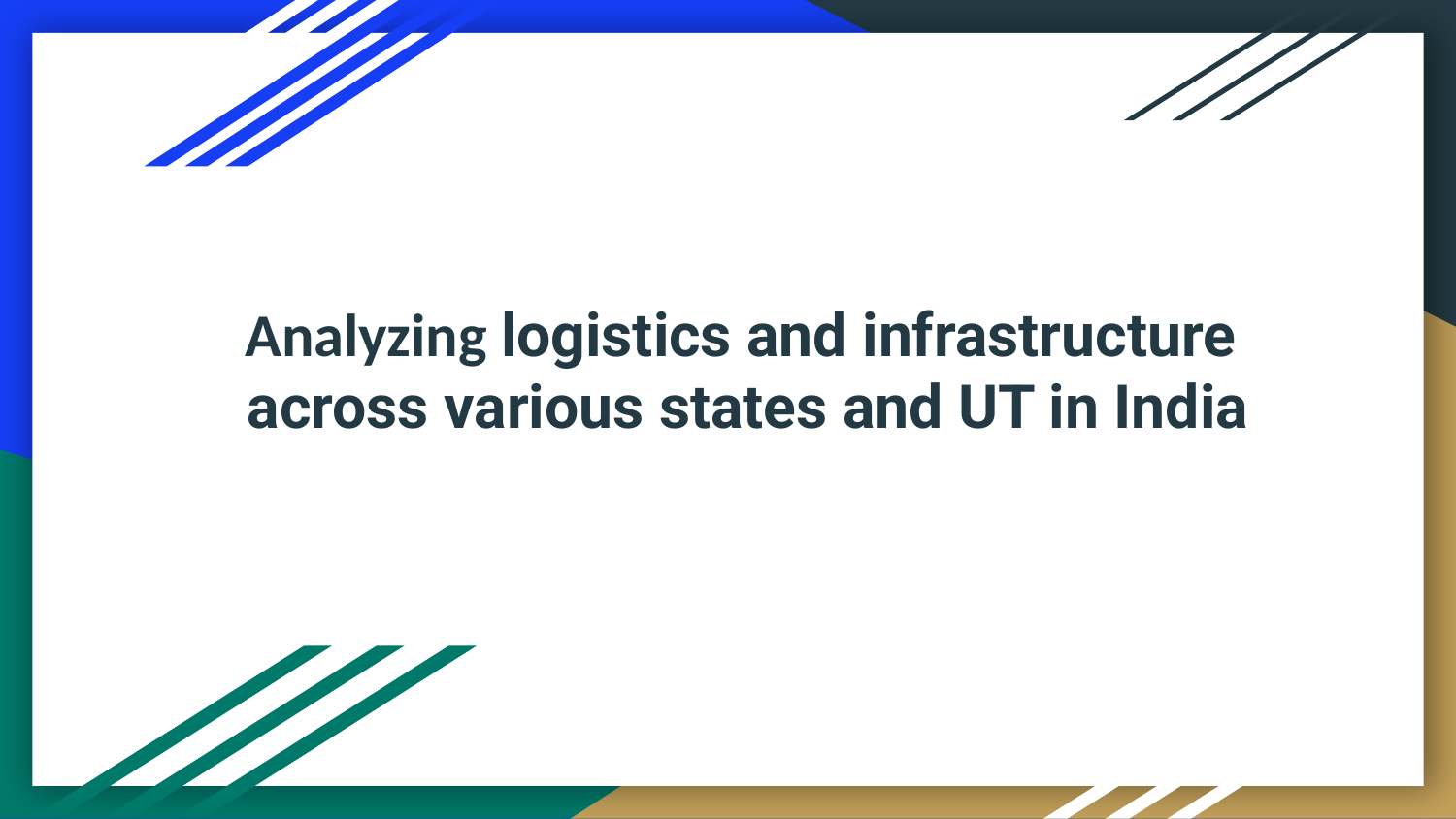

Analyzing logistics and infrastructure
across various states and UT in India